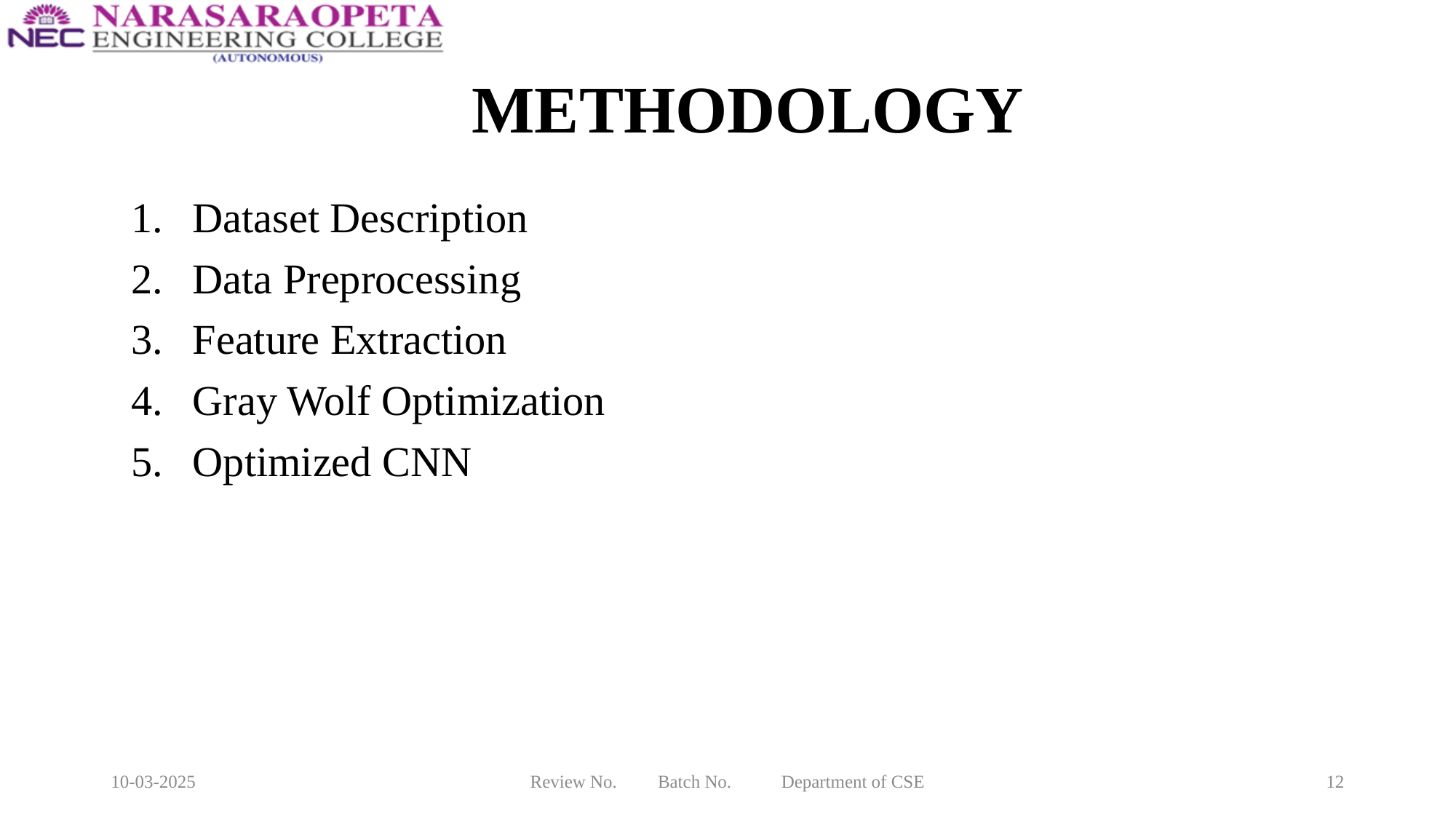

# METHODOLOGY
Dataset Description
Data Preprocessing
Feature Extraction
Gray Wolf Optimization
Optimized CNN

10-03-2025
Review No.         Batch No.           Department of CSE
12